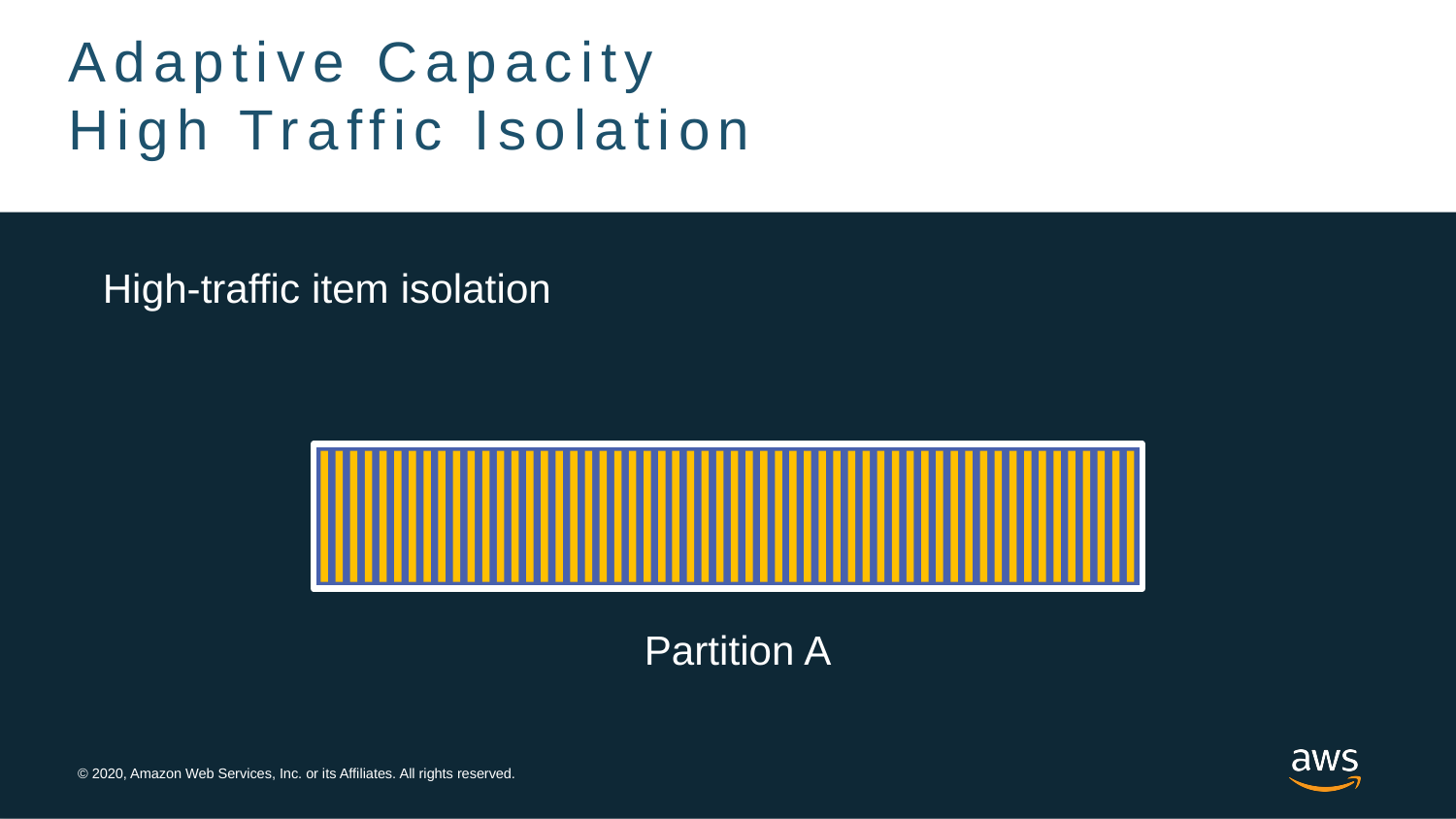

© 2020, Amazon Web Services, Inc. or its affiliates. All rights reserved.
# Adaptive Capacity High Traffic Isolation
High-traffic item isolation

Partition A